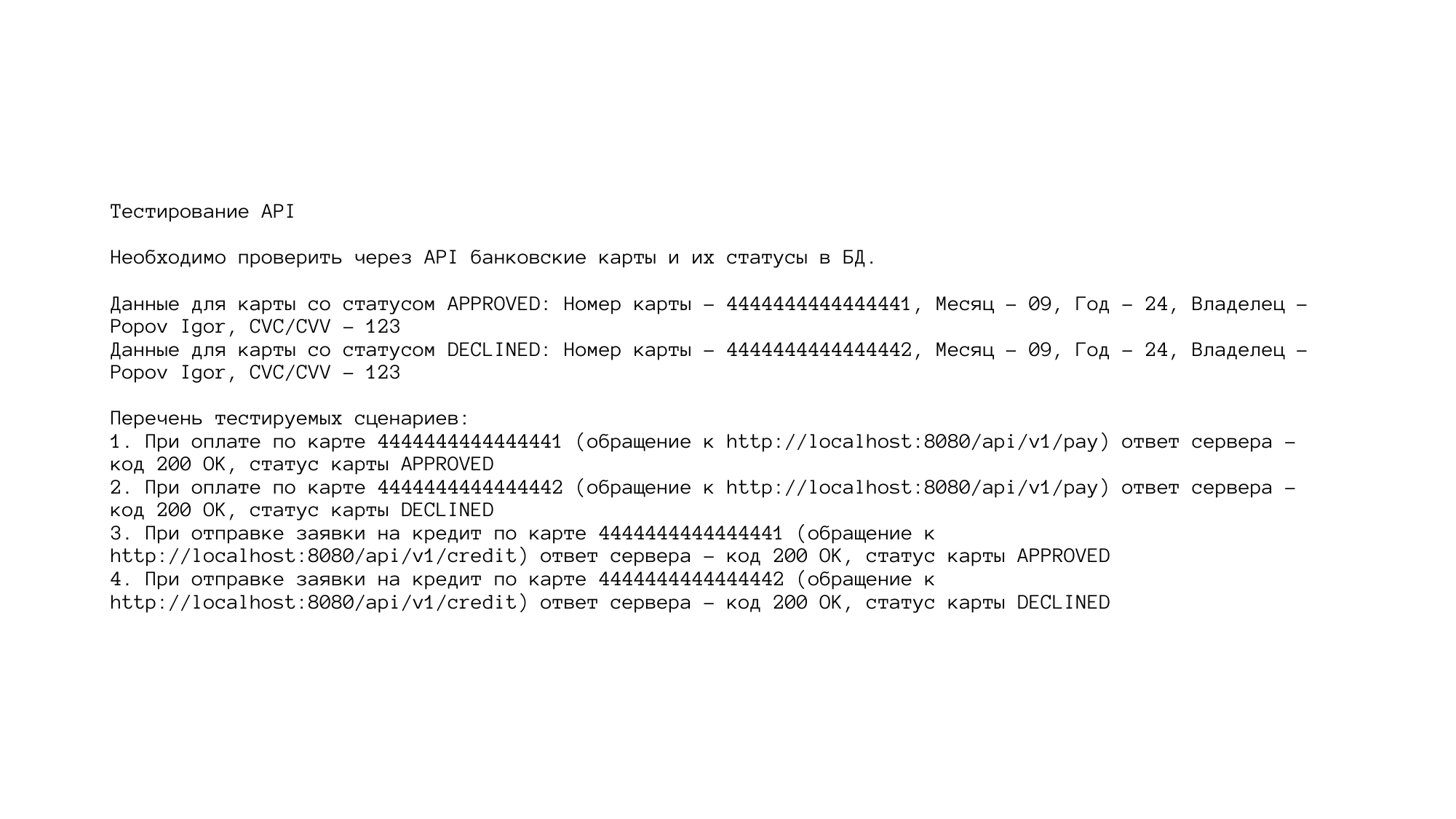

# Тестирование API Необходимо проверить через API банковские карты и их статусы в БД. Данные для карты со статусом APPROVED: Номер карты - 4444444444444441, Месяц - 09, Год - 24, Владелец - Popov Igor, CVC/CVV - 123 Данные для карты со статусом DECLINED: Номер карты - 4444444444444442, Месяц - 09, Год - 24, Владелец - Popov Igor, CVC/CVV - 123 Перечень тестируемых сценариев: 1. При оплате по карте 4444444444444441 (обращение к http://localhost:8080/api/v1/pay) ответ сервера - код 200 OK, статус карты APPROVED 2. При оплате по карте 4444444444444442 (обращение к http://localhost:8080/api/v1/pay) ответ сервера - код 200 OK, статус карты DECLINED 3. При отправке заявки на кредит по карте 4444444444444441 (обращение к http://localhost:8080/api/v1/credit) ответ сервера - код 200 OK, статус карты APPROVED 4. При отправке заявки на кредит по карте 4444444444444442 (обращение к http://localhost:8080/api/v1/credit) ответ сервера - код 200 OK, статус карты DECLINED